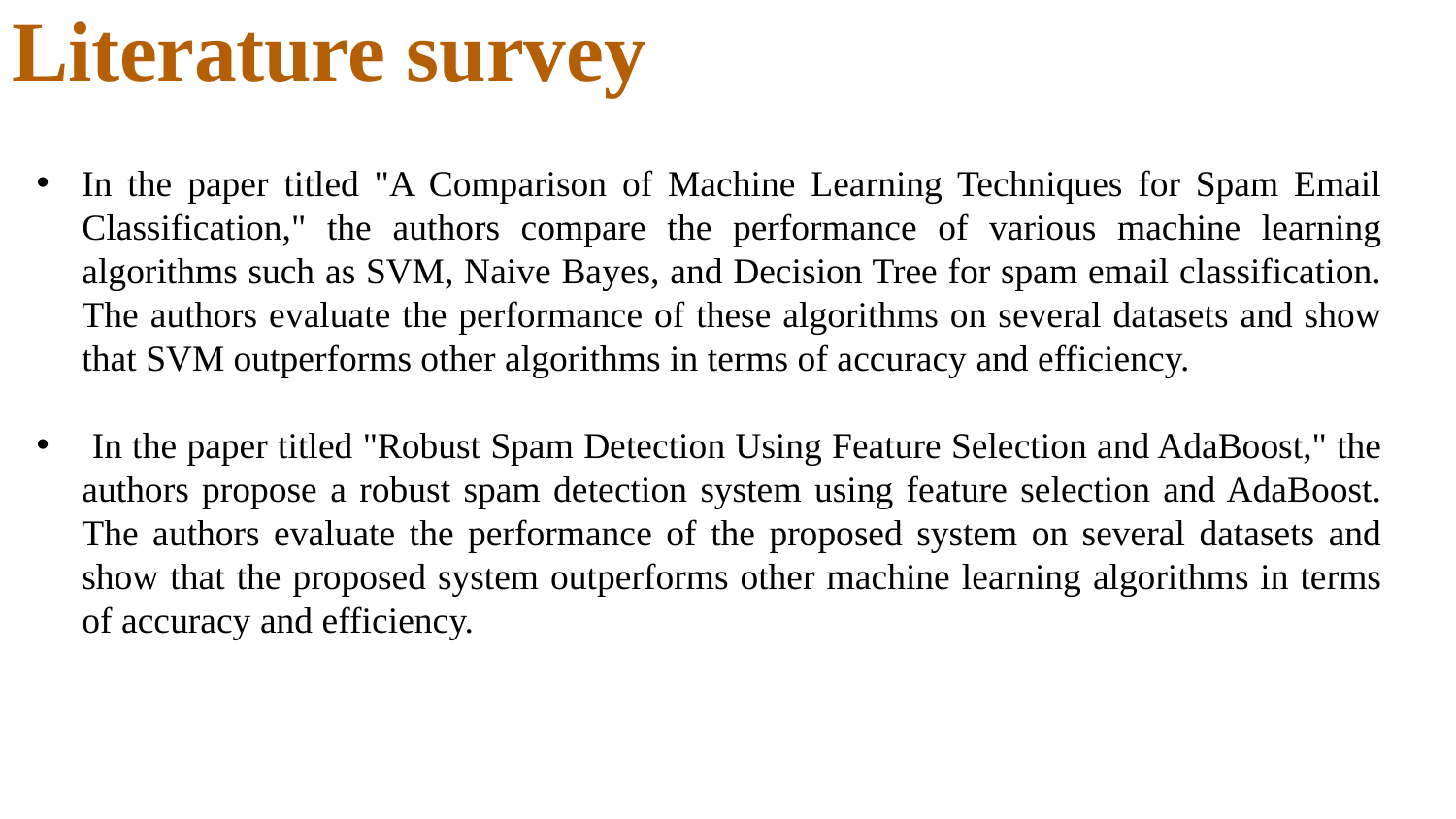

# Literature survey
In the paper titled "A Comparison of Machine Learning Techniques for Spam Email Classification," the authors compare the performance of various machine learning algorithms such as SVM, Naive Bayes, and Decision Tree for spam email classification. The authors evaluate the performance of these algorithms on several datasets and show that SVM outperforms other algorithms in terms of accuracy and efficiency.

 In the paper titled "Robust Spam Detection Using Feature Selection and AdaBoost," the authors propose a robust spam detection system using feature selection and AdaBoost. The authors evaluate the performance of the proposed system on several datasets and show that the proposed system outperforms other machine learning algorithms in terms of accuracy and efficiency.